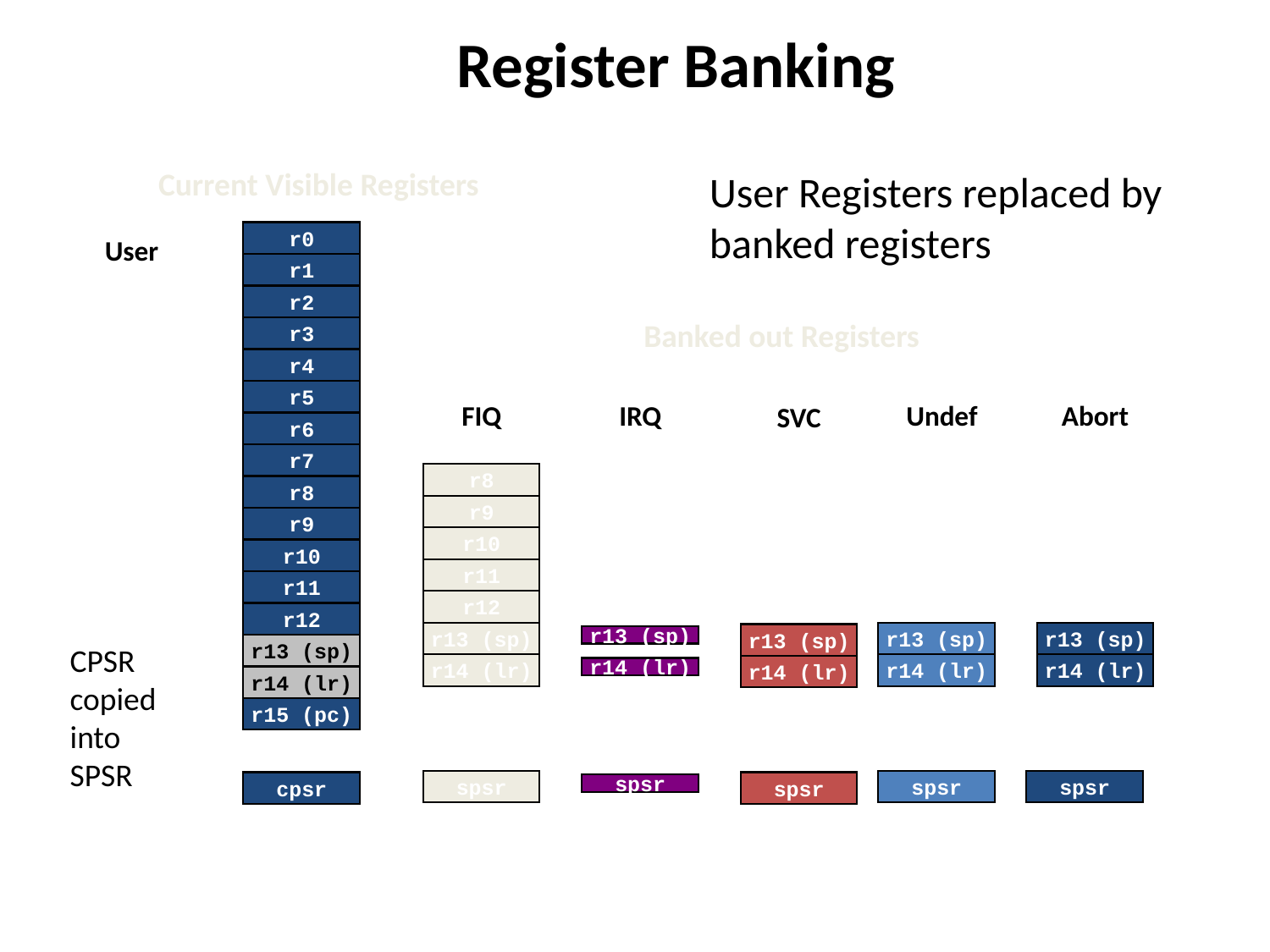

Register Banking

Current Visible Registers
r0
User Mode
r1
r2
Banked out Registers
r3
r4
r5
Abort
FIQ
IRQ
SVC
Undef
r6
r7
r8
r8
r9
r9
r10
r10
r11
r11
r12
r12
r13 (sp)
r13 (sp)
r13 (sp)
r13 (sp)
r13 (sp)
r13 (sp)
r14 (lr)
r14 (lr)
r14 (lr)
r14 (lr)
r14 (lr)
r14 (lr)
r15 (pc)
cpsr
spsr
spsr
spsr
spsr
spsr

Current Visible Registers
User Registers replaced by
banked registers
r0
User
r1
r2
Banked out Registers
r3
r4
r5
FIQ
IRQ
Undef
Abort
SVC
r6
r7
r8
r8
r9
r9
r10
r10
r11
r11
r12
r12
r13 (sp)
r13 (sp)
r13 (sp)
r13 (sp)
r13 (sp)
CPSR
copied
into
SPSR
r13 (sp)
r14 (lr)
r14 (lr)
r14 (lr)
r14 (lr)
r14 (lr)
r14 (lr)
r15 (pc)
spsr
spsr
spsr
cpsr
spsr
spsr